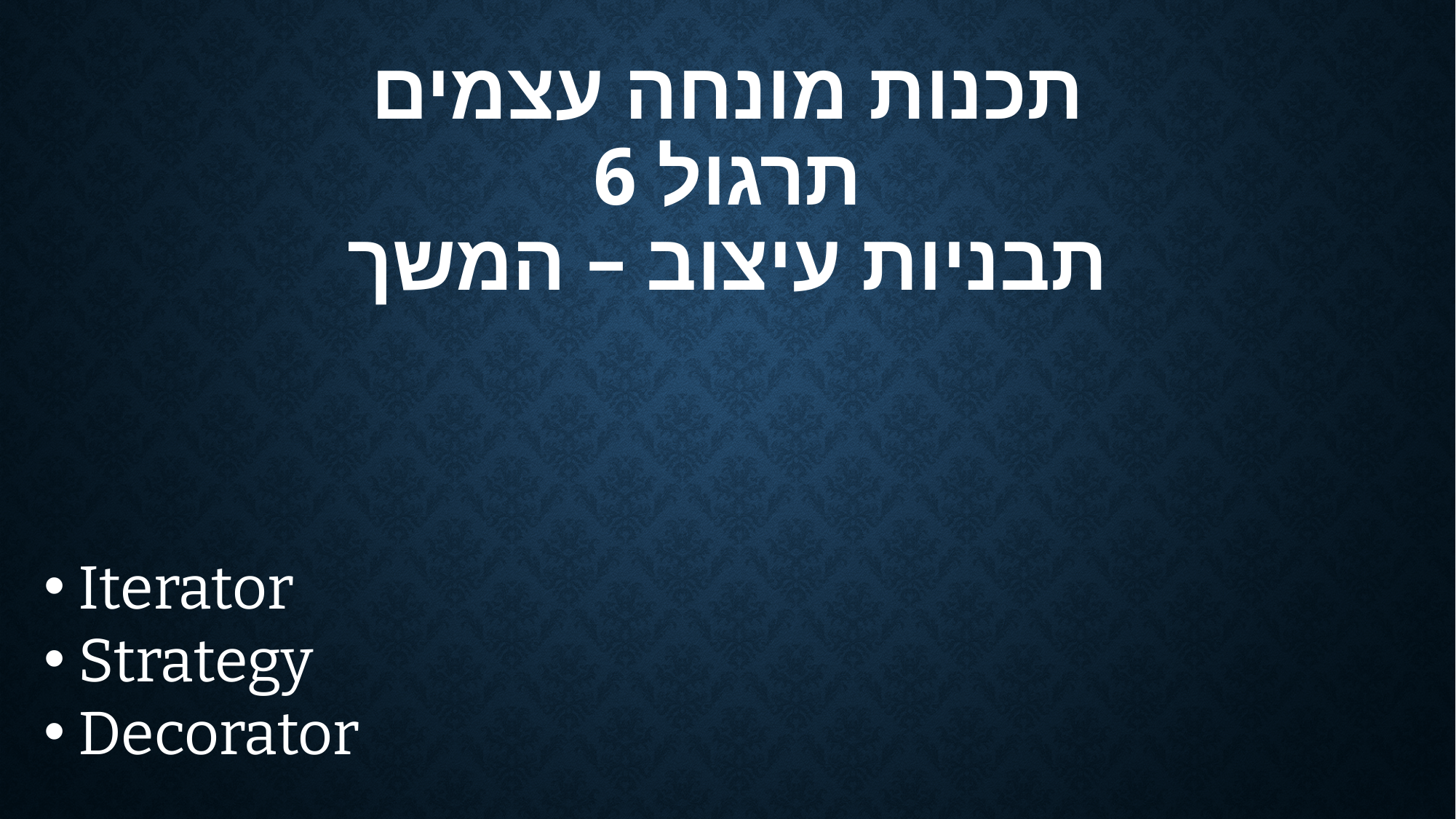

# תכנות מונחה עצמים תרגול 6 תבניות עיצוב – המשך
Iterator
Strategy
Decorator